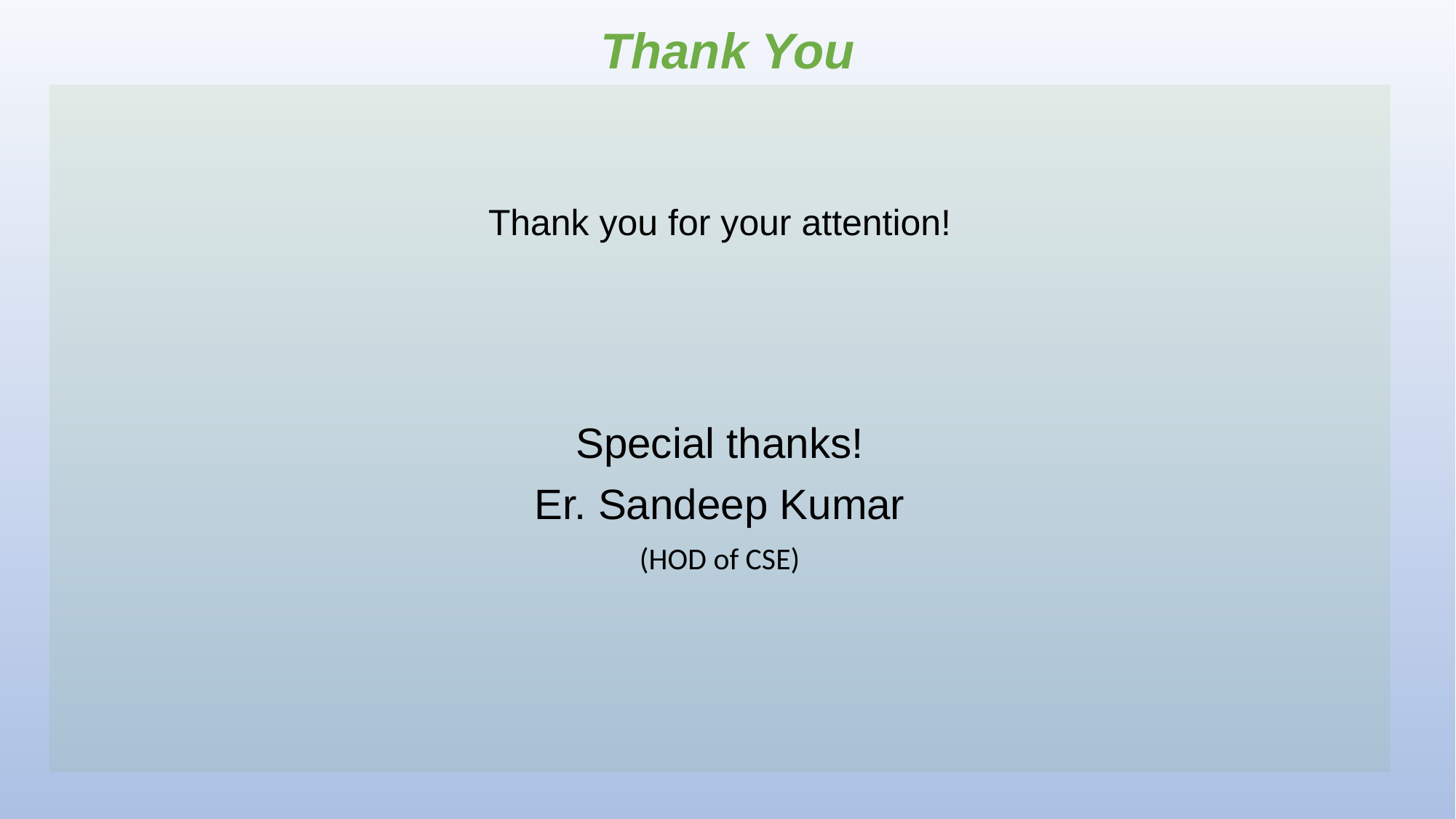

# Thank You

Thank you for your attention!

Special thanks!
Er. Sandeep Kumar
(HOD of CSE)